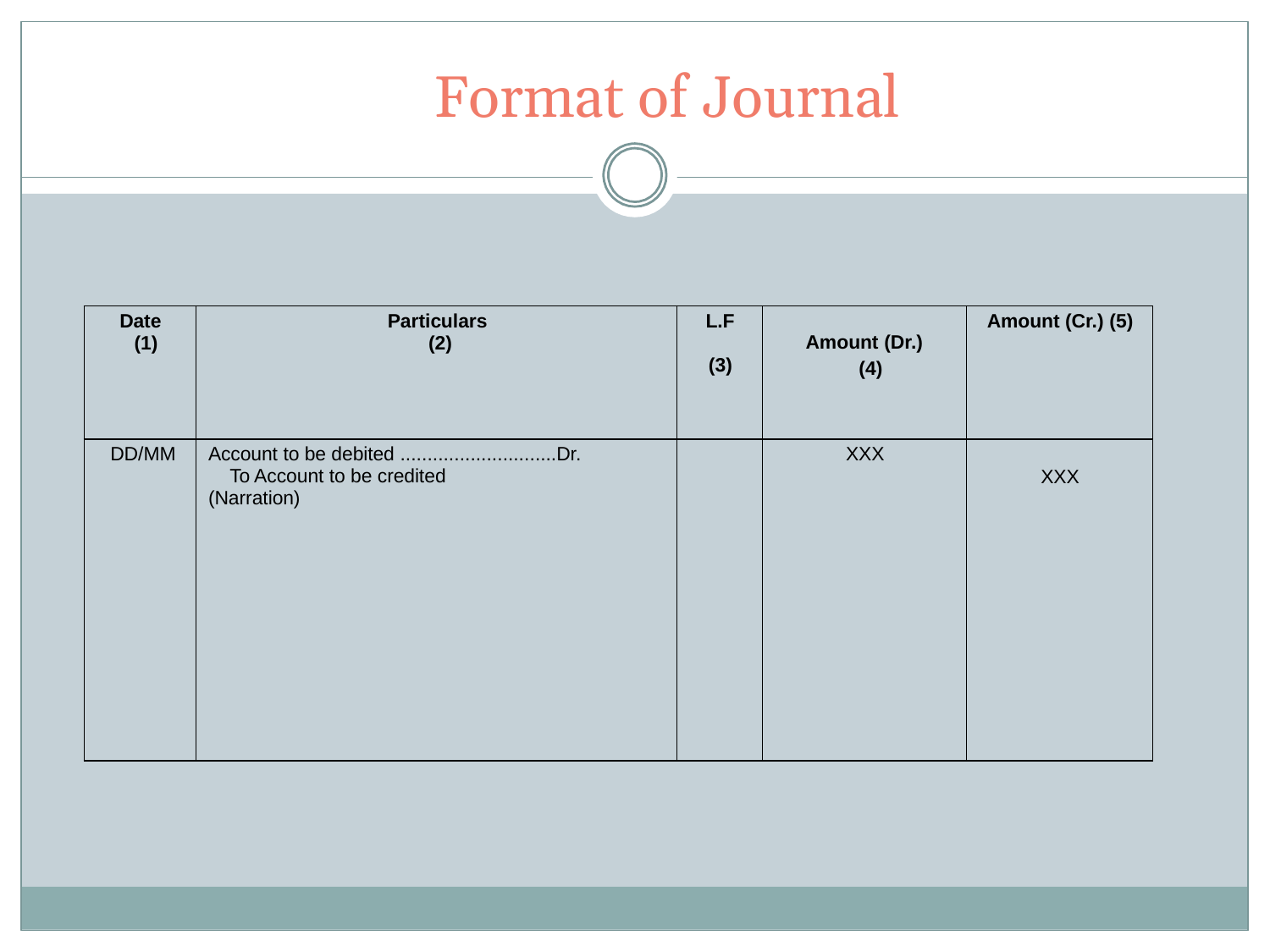

# Format of Journal
| Date (1) | Particulars (2) | L.F (3) | Amount (Dr.) (4) | Amount (Cr.) (5) |
| --- | --- | --- | --- | --- |
| DD/MM | Account to be debited .............................Dr. To Account to be credited (Narration) |  | XXX | XXX |